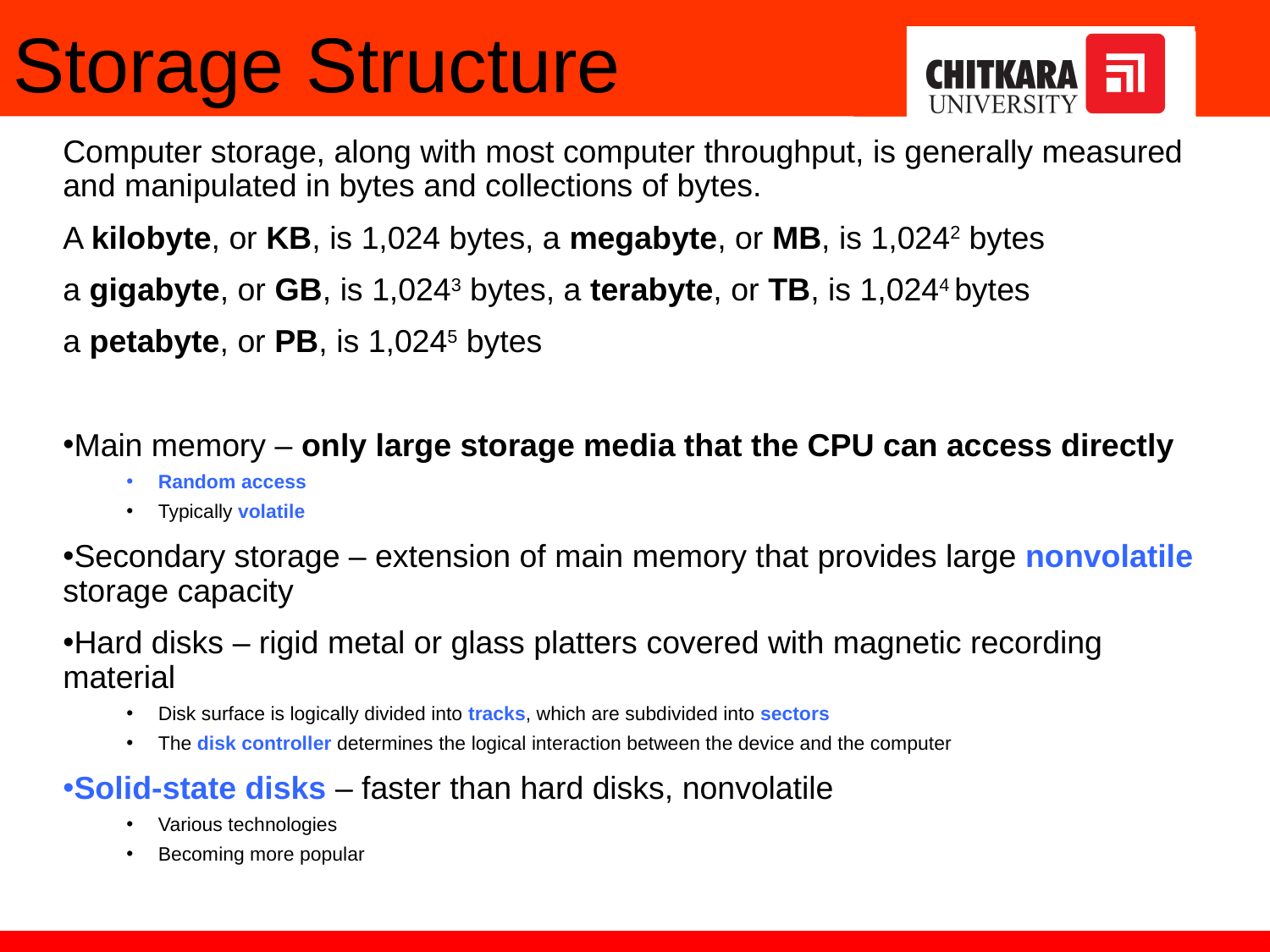

Storage Structure
Computer storage, along with most computer throughput, is generally measured and manipulated in bytes and collections of bytes.
A kilobyte, or KB, is 1,024 bytes, a megabyte, or MB, is 1,0242 bytes
a gigabyte, or GB, is 1,0243 bytes, a terabyte, or TB, is 1,0244 bytes
a petabyte, or PB, is 1,0245 bytes

Main memory – only large storage media that the CPU can access directly
Random access
Typically volatile
Secondary storage – extension of main memory that provides large nonvolatile storage capacity
Hard disks – rigid metal or glass platters covered with magnetic recording material
Disk surface is logically divided into tracks, which are subdivided into sectors
The disk controller determines the logical interaction between the device and the computer
Solid-state disks – faster than hard disks, nonvolatile
Various technologies
Becoming more popular